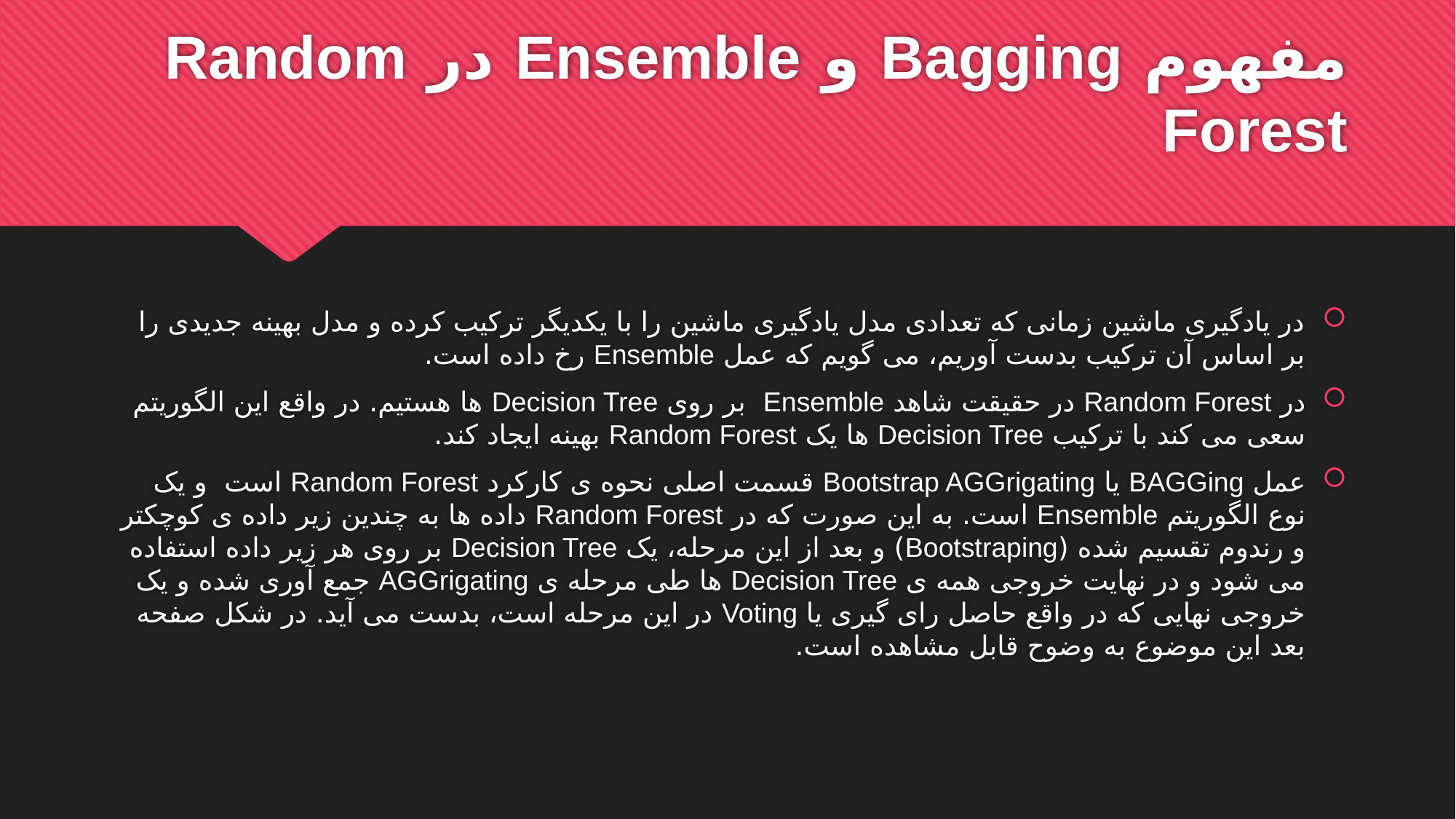

# مفهوم Bagging و Ensemble در Random Forest
در یادگیری ماشین زمانی که تعدادی مدل یادگیری ماشین را با یکدیگر ترکیب کرده و مدل بهینه جدیدی را بر اساس آن ترکیب بدست آوریم، می گویم که عمل Ensemble رخ داده است.
در Random Forest در حقیقت شاهد Ensemble  بر روی Decision Tree ها هستیم. در واقع این الگوریتم سعی می کند با ترکیب Decision Tree ها یک Random Forest بهینه ایجاد کند.
عمل BAGGing یا Bootstrap AGGrigating قسمت اصلی نحوه ی کارکرد Random Forest است  و یک نوع الگوریتم Ensemble است. به این صورت که در Random Forest داده ها به چندین زیر داده ی کوچکتر و رندوم تقسیم شده (Bootstraping) و بعد از این مرحله، یک Decision Tree بر روی هر زیر داده استفاده می شود و در نهایت خروجی همه ی Decision Tree ها طی مرحله ی AGGrigating جمع آوری شده و یک خروجی نهایی که در واقع حاصل رای گیری یا Voting در این مرحله است، بدست می آید. در شکل صفحه بعد این موضوع به وضوح قابل مشاهده است.